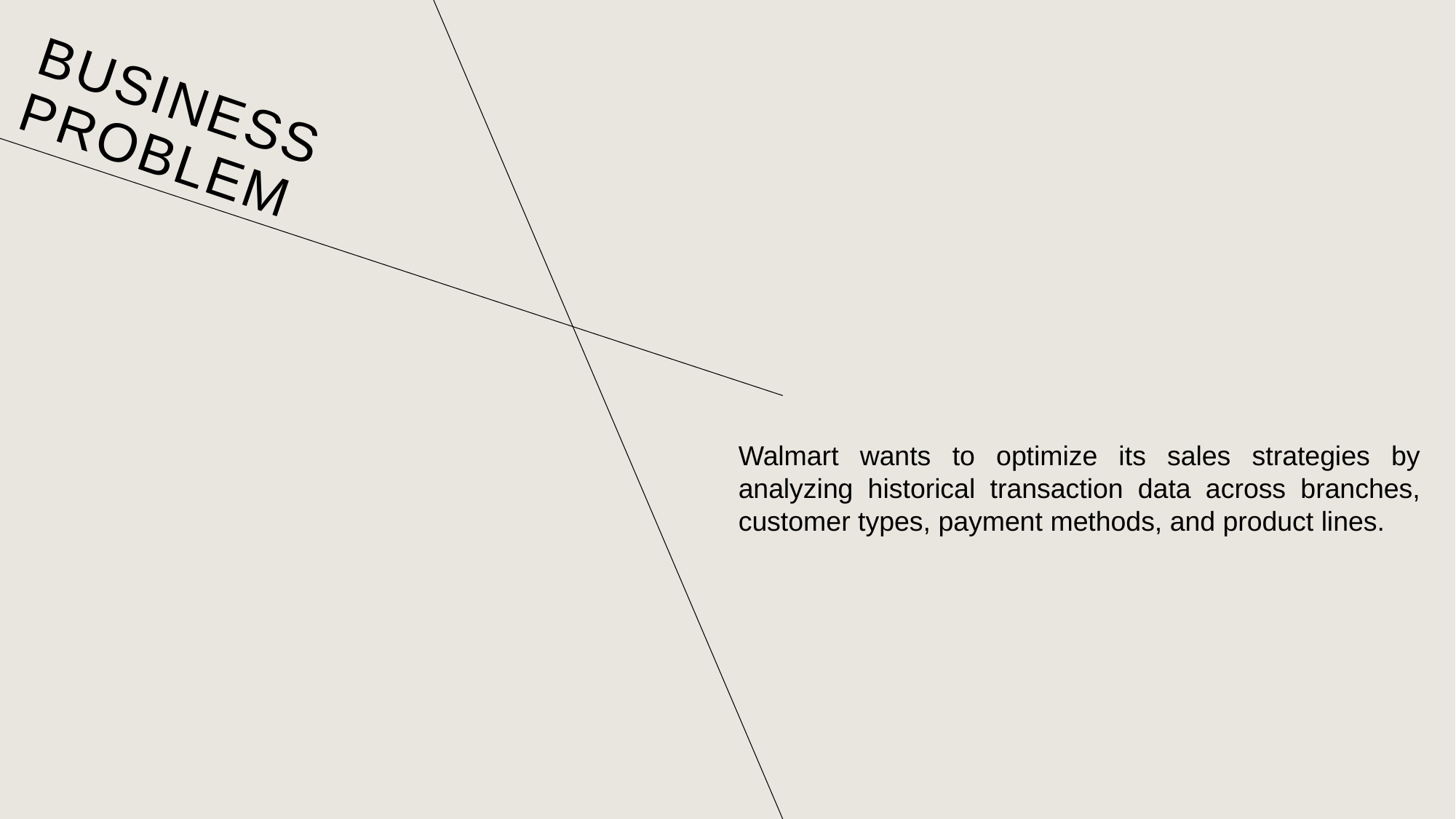

# Business Problem

Walmart wants to optimize its sales strategies by analyzing historical transaction data across branches, customer types, payment methods, and product lines.